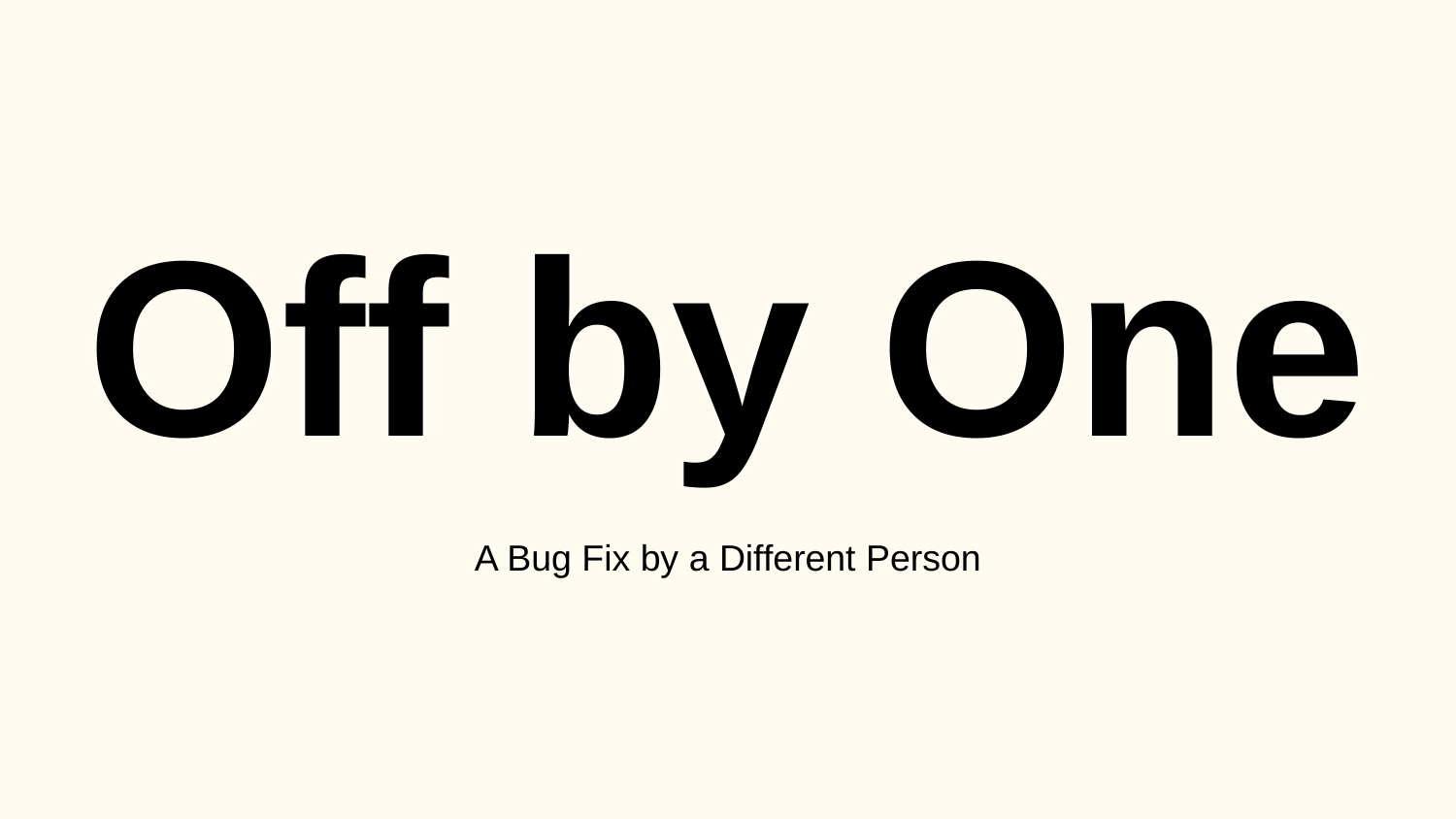

# Off by One
A Bug Fix by a Different Person